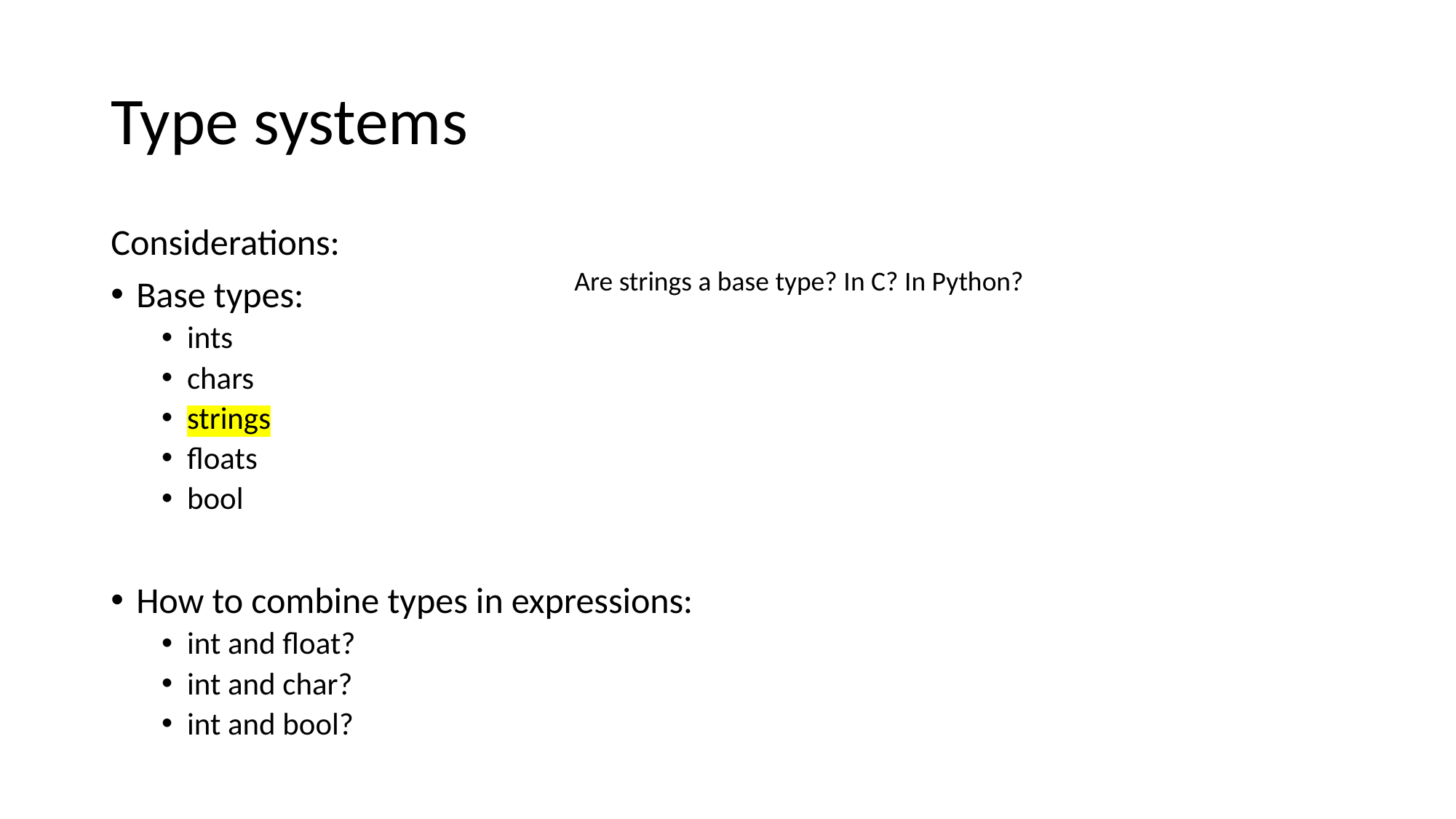

# Type systems
Considerations:
Base types:
ints
chars
strings
floats
bool

How to combine types in expressions:
int and float?
int and char?
int and bool?
Are strings a base type? In C? In Python?